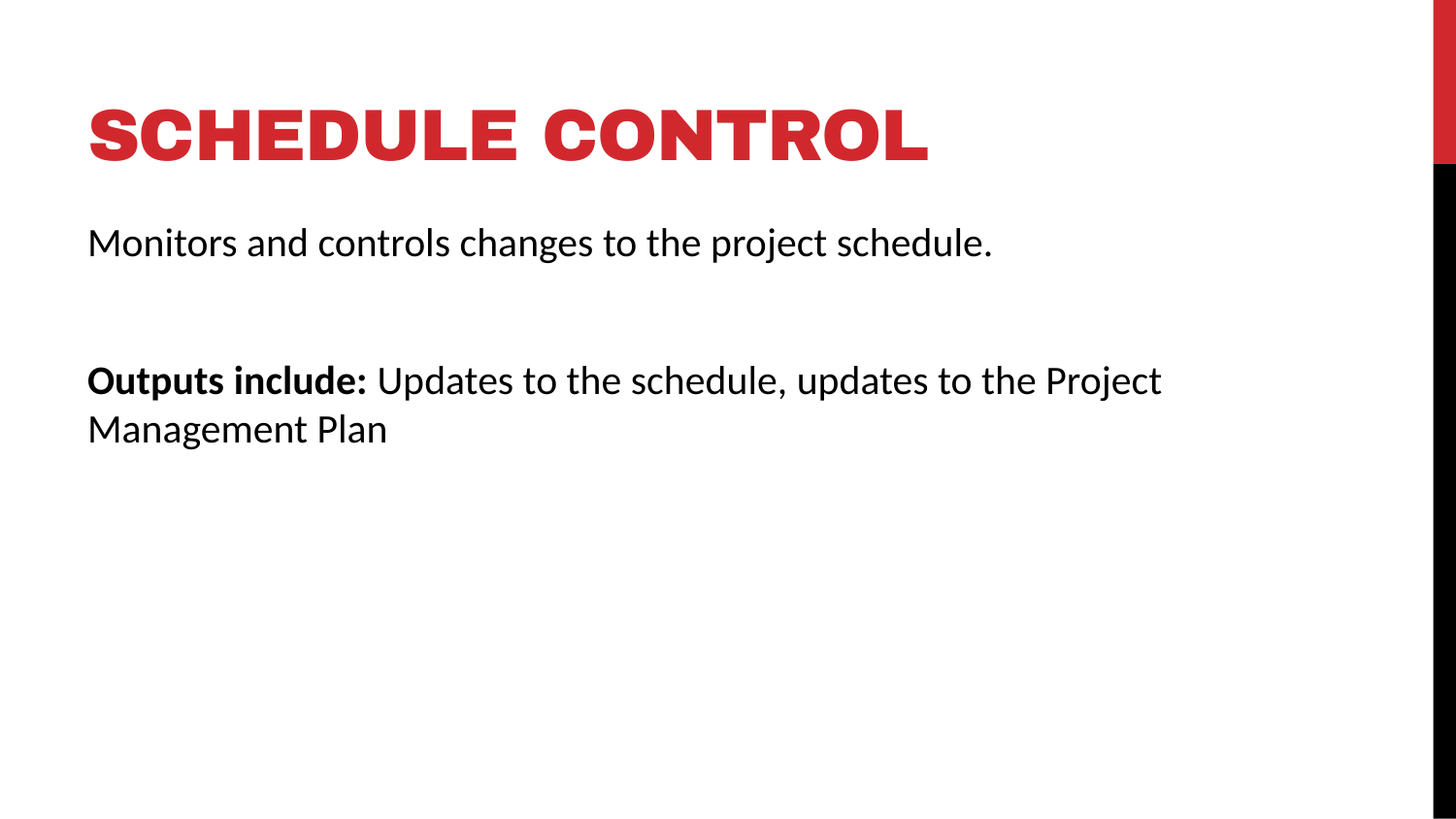

# Schedule Control
Monitors and controls changes to the project schedule.

Outputs include: Updates to the schedule, updates to the Project Management Plan